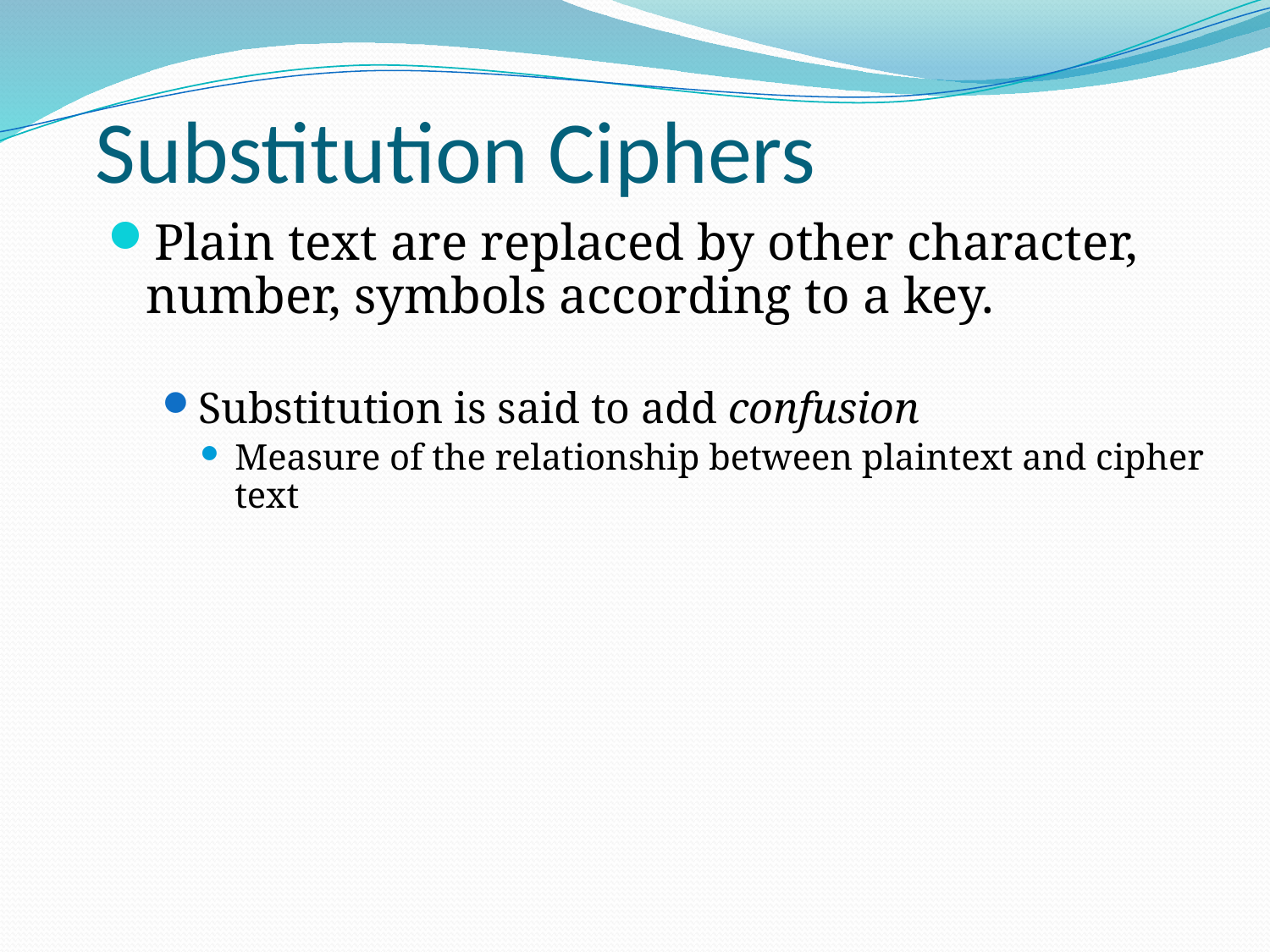

# Substitution Ciphers
Plain text are replaced by other character, number, symbols according to a key.

Substitution is said to add confusion
Measure of the relationship between plaintext and cipher text